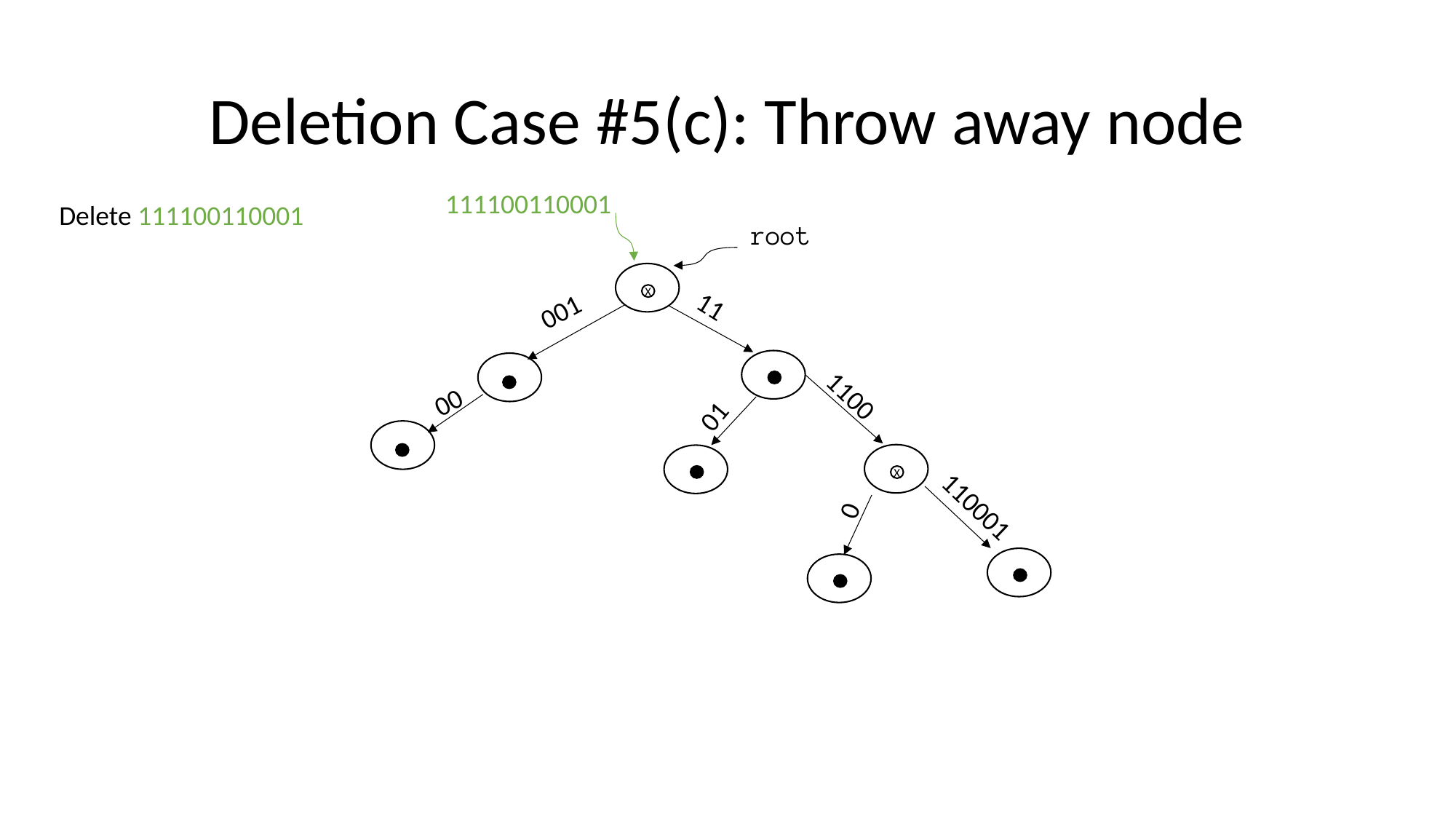

# Deletion Case #5(c): Throw away node
111100110001
Delete 111100110001
root

001
X
11

X
X
00
1100
01

X

X
X
110001
0

X
X